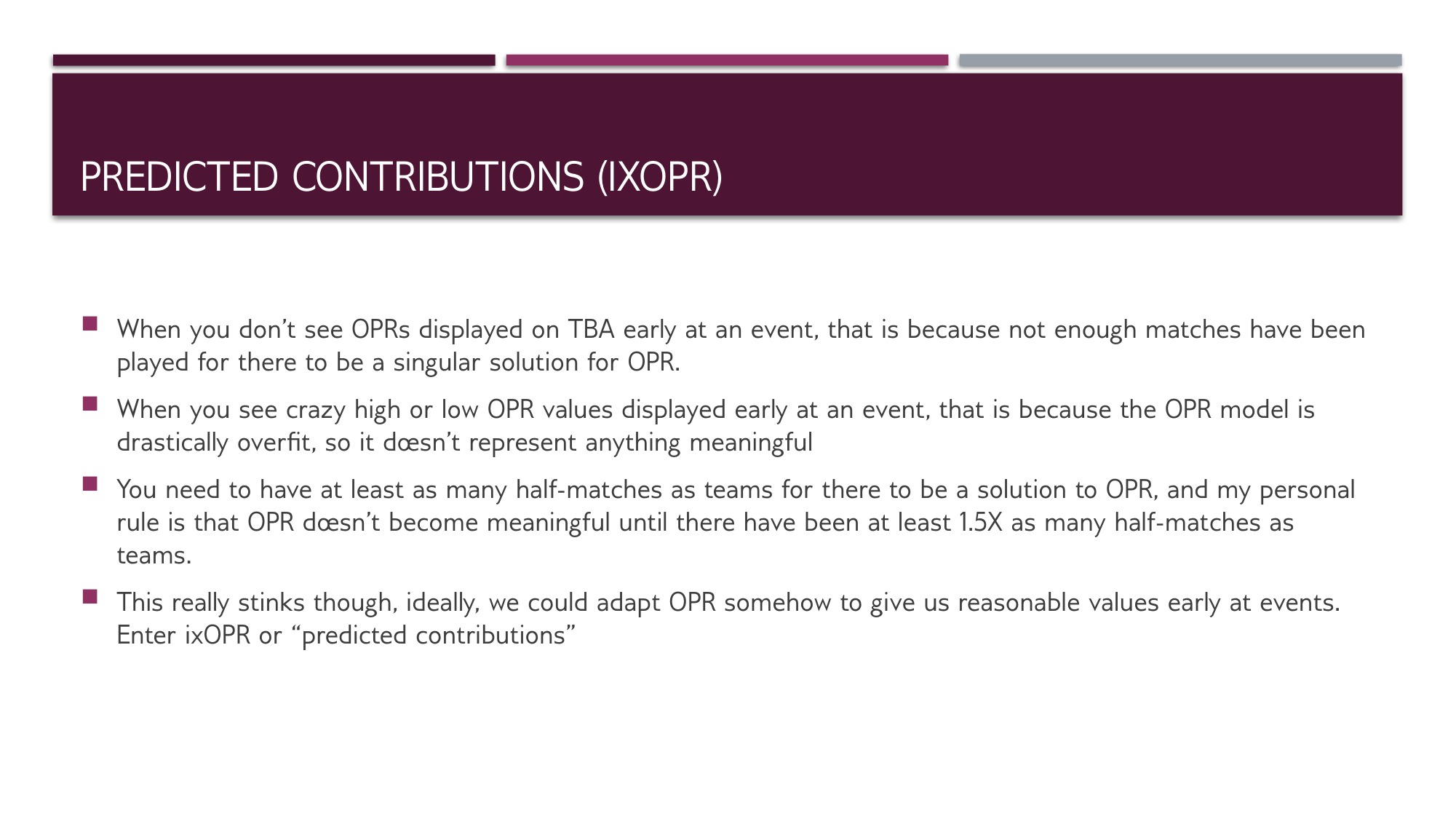

# Predicted Contributions (ixOPR)
When you don’t see OPRs displayed on TBA early at an event, that is because not enough matches have been played for there to be a singular solution for OPR.
When you see crazy high or low OPR values displayed early at an event, that is because the OPR model is drastically overfit, so it doesn’t represent anything meaningful
You need to have at least as many half-matches as teams for there to be a solution to OPR, and my personal rule is that OPR doesn’t become meaningful until there have been at least 1.5X as many half-matches as teams.
This really stinks though, ideally, we could adapt OPR somehow to give us reasonable values early at events. Enter ixOPR or “predicted contributions”